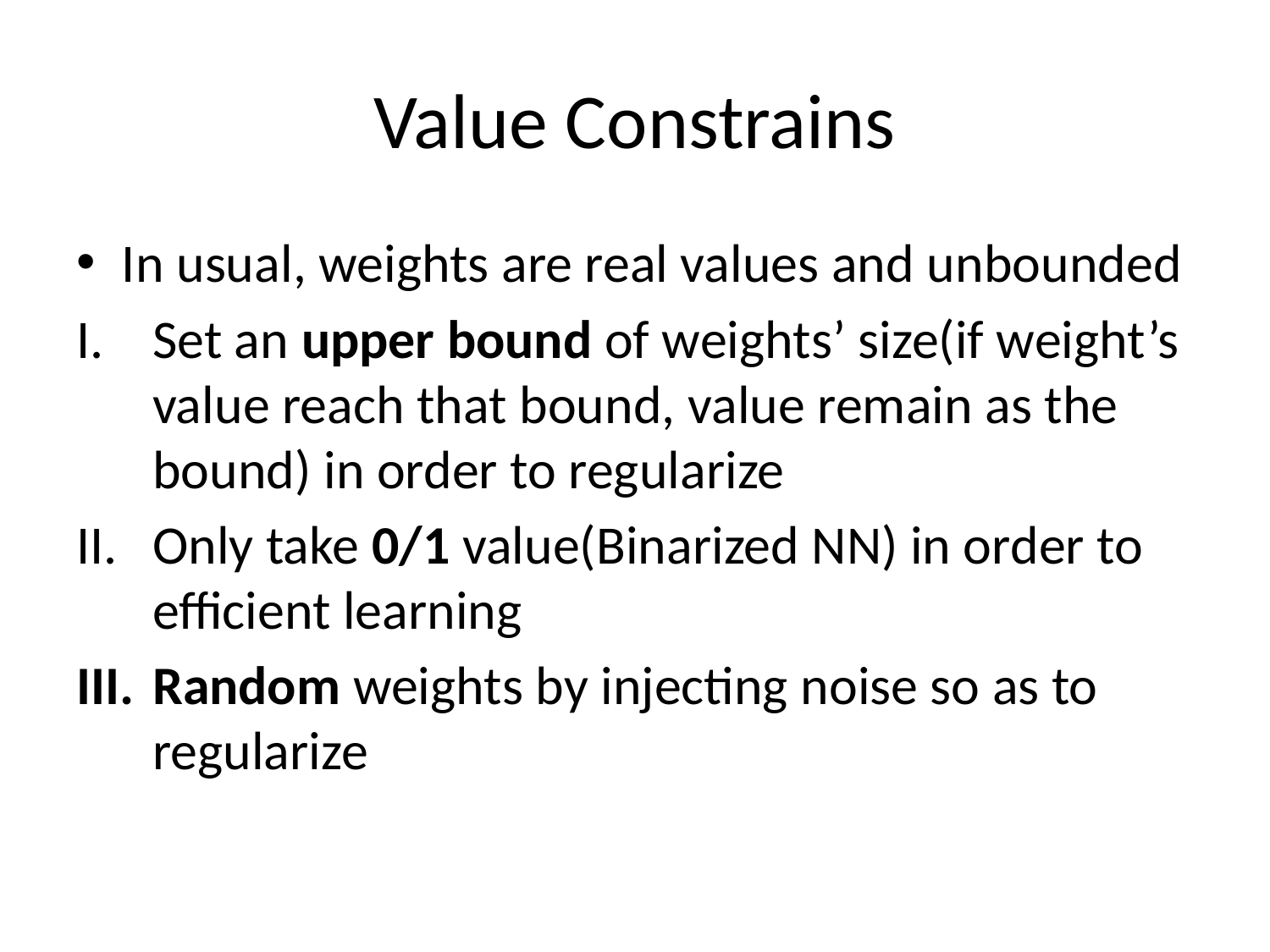

# Value Constrains
In usual, weights are real values and unbounded
Set an upper bound of weights’ size(if weight’s value reach that bound, value remain as the bound) in order to regularize
Only take 0/1 value(Binarized NN) in order to efficient learning
Random weights by injecting noise so as to regularize